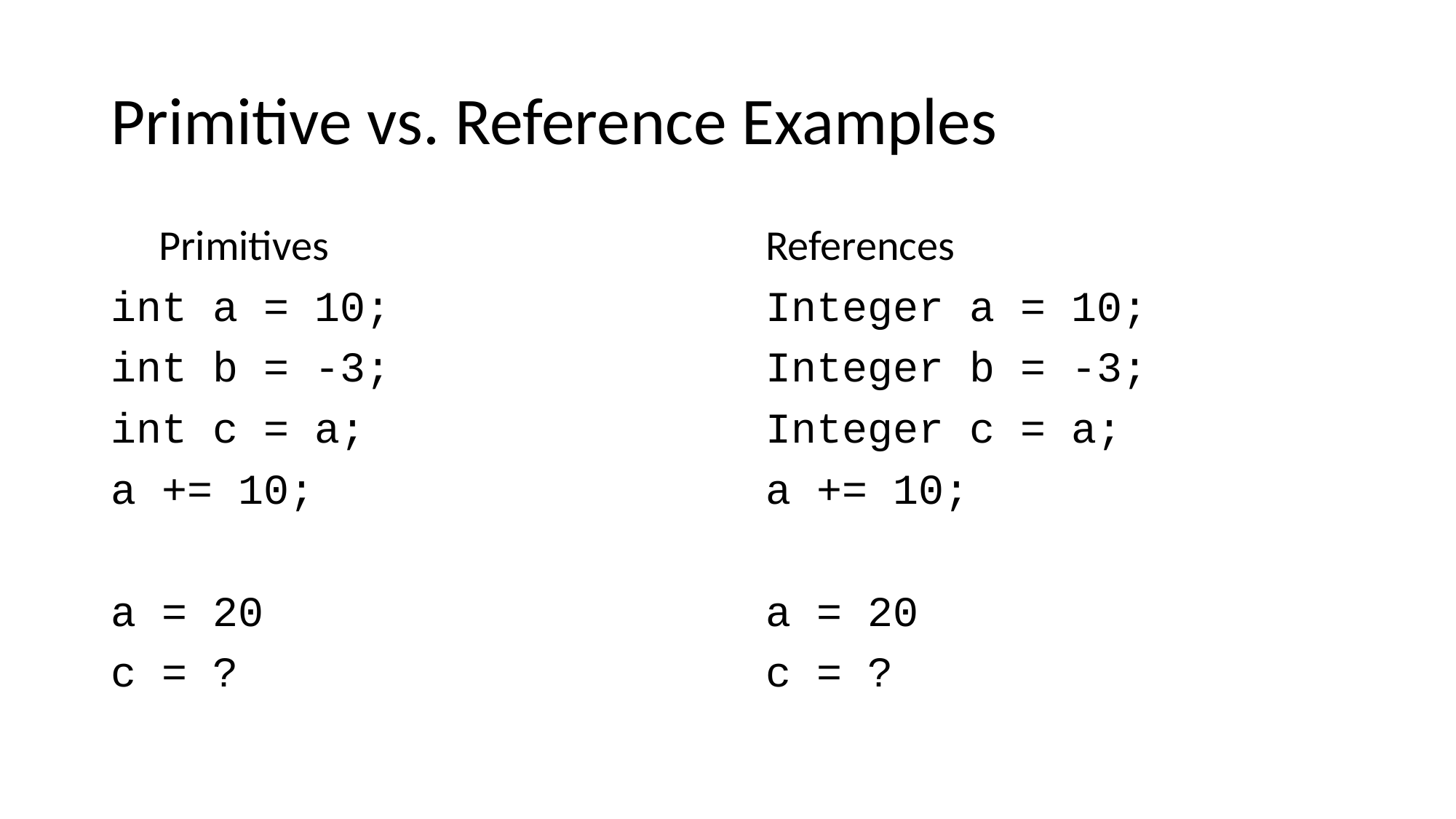

# Primitive vs. Reference Examples
     Primitives					References
int a = 10;				Integer a = 10;
int b = -3;				Integer b = -3;
int c = a;				Integer c = a;
a += 10;					a += 10;

a = 20					a = 20
c = ?					c = ?